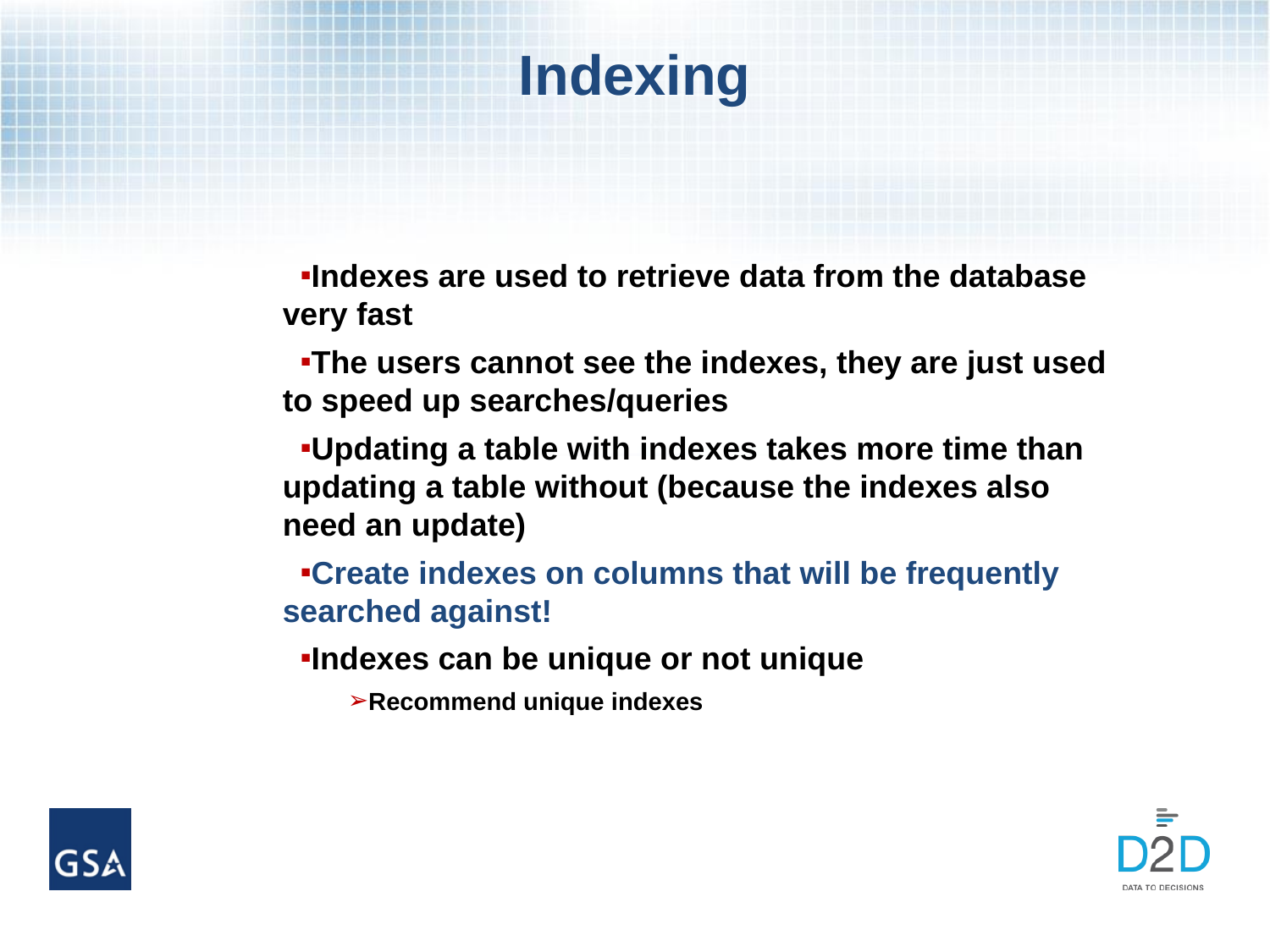

# Indexing
Indexes are used to retrieve data from the database very fast
The users cannot see the indexes, they are just used to speed up searches/queries
Updating a table with indexes takes more time than updating a table without (because the indexes also need an update)
Create indexes on columns that will be frequently searched against!
Indexes can be unique or not unique
Recommend unique indexes